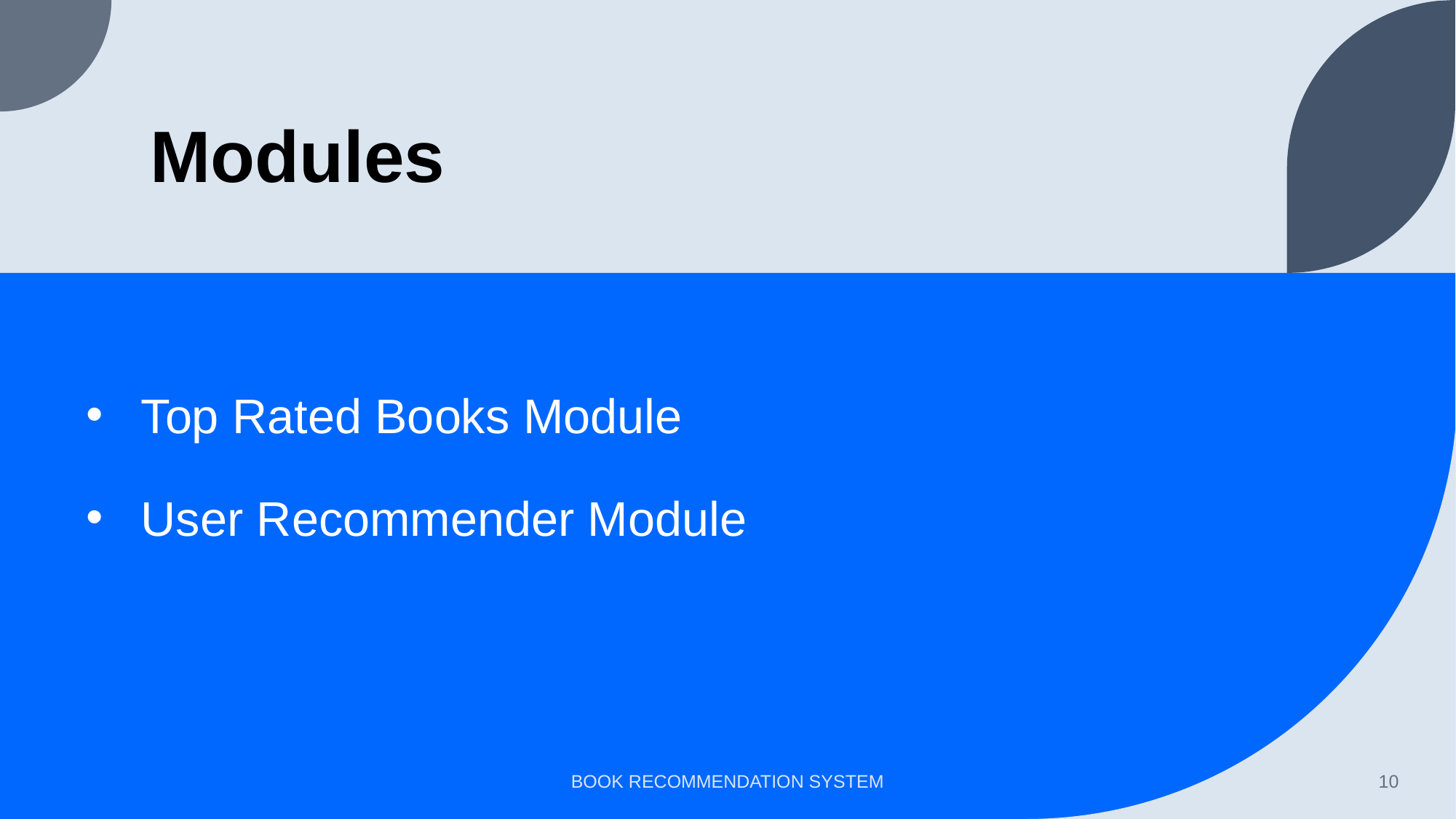

# Modules

Top Rated Books Module
User Recommender Module

BOOK RECOMMENDATION SYSTEM
10